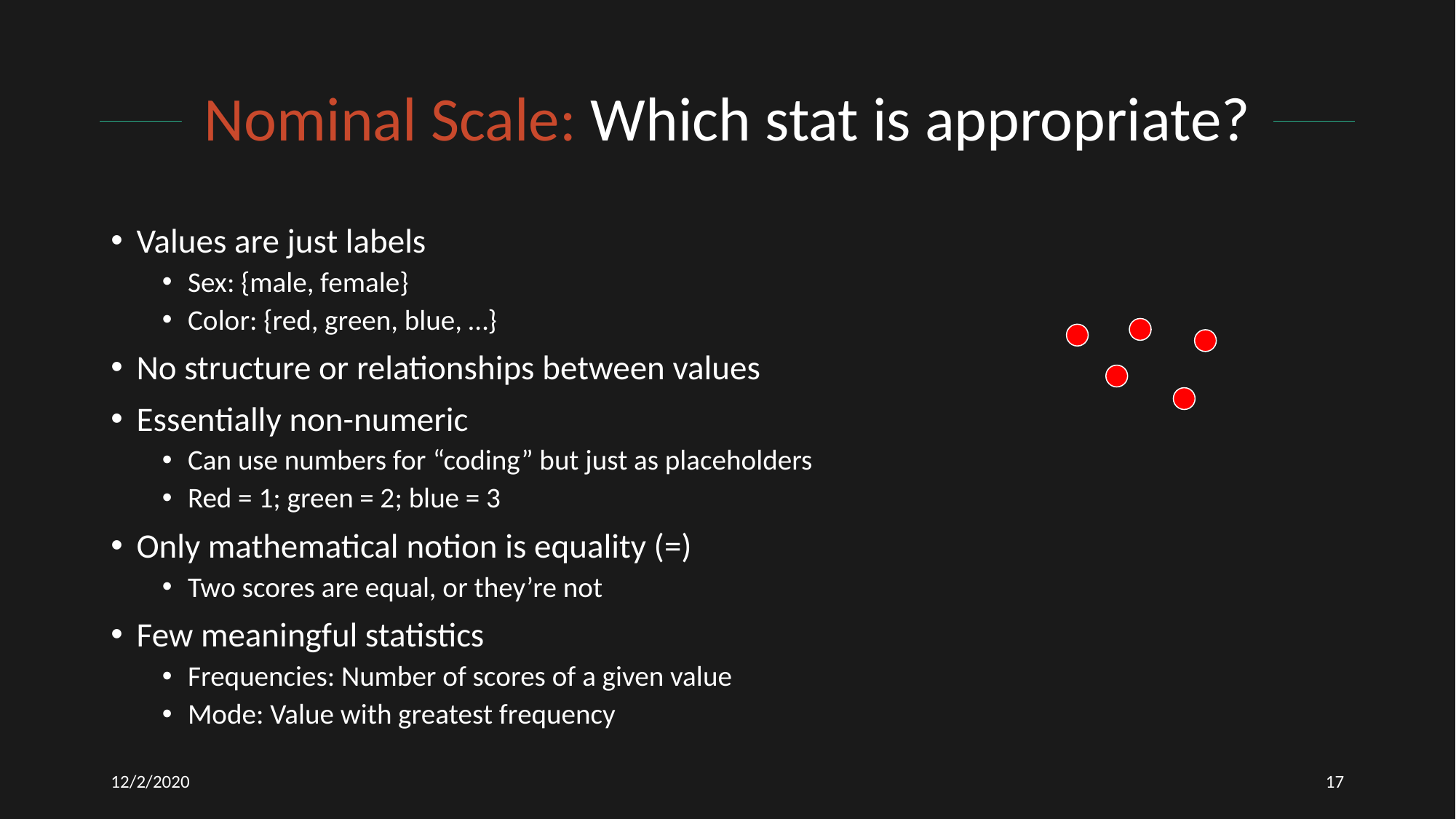

# Nominal Scale: Which stat is appropriate?
Values are just labels
Sex: {male, female}
Color: {red, green, blue, …}
No structure or relationships between values
Essentially non-numeric
Can use numbers for “coding” but just as placeholders
Red = 1; green = 2; blue = 3
Only mathematical notion is equality (=)
Two scores are equal, or they’re not
Few meaningful statistics
Frequencies: Number of scores of a given value
Mode: Value with greatest frequency

12/2/2020
17